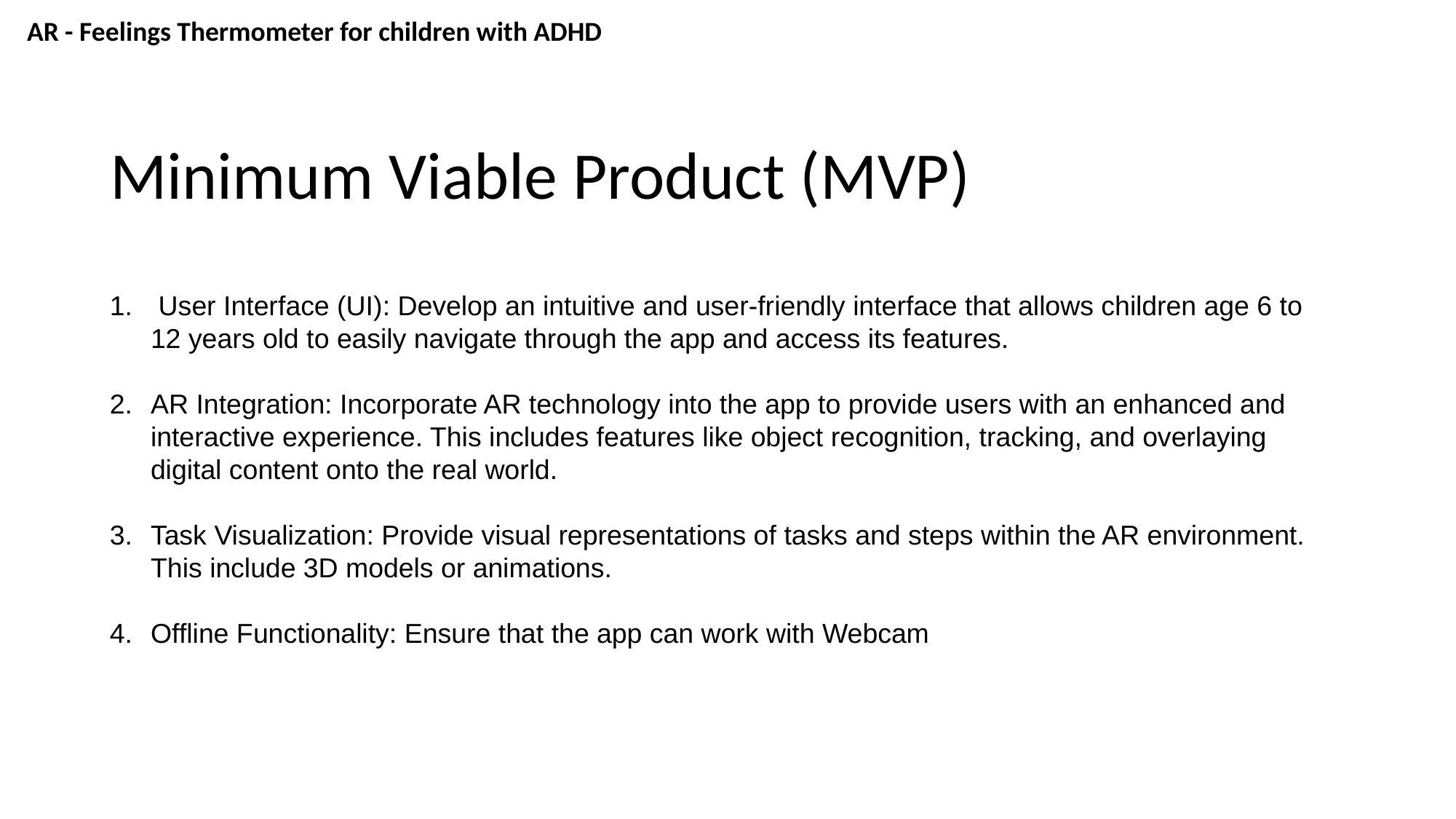

AR - Feelings Thermometer for children with ADHD
# Minimum Viable Product (MVP)
 User Interface (UI): Develop an intuitive and user-friendly interface that allows children age 6 to 12 years old to easily navigate through the app and access its features.

AR Integration: Incorporate AR technology into the app to provide users with an enhanced and interactive experience. This includes features like object recognition, tracking, and overlaying digital content onto the real world.

Task Visualization: Provide visual representations of tasks and steps within the AR environment. This include 3D models or animations.

Offline Functionality: Ensure that the app can work with Webcam